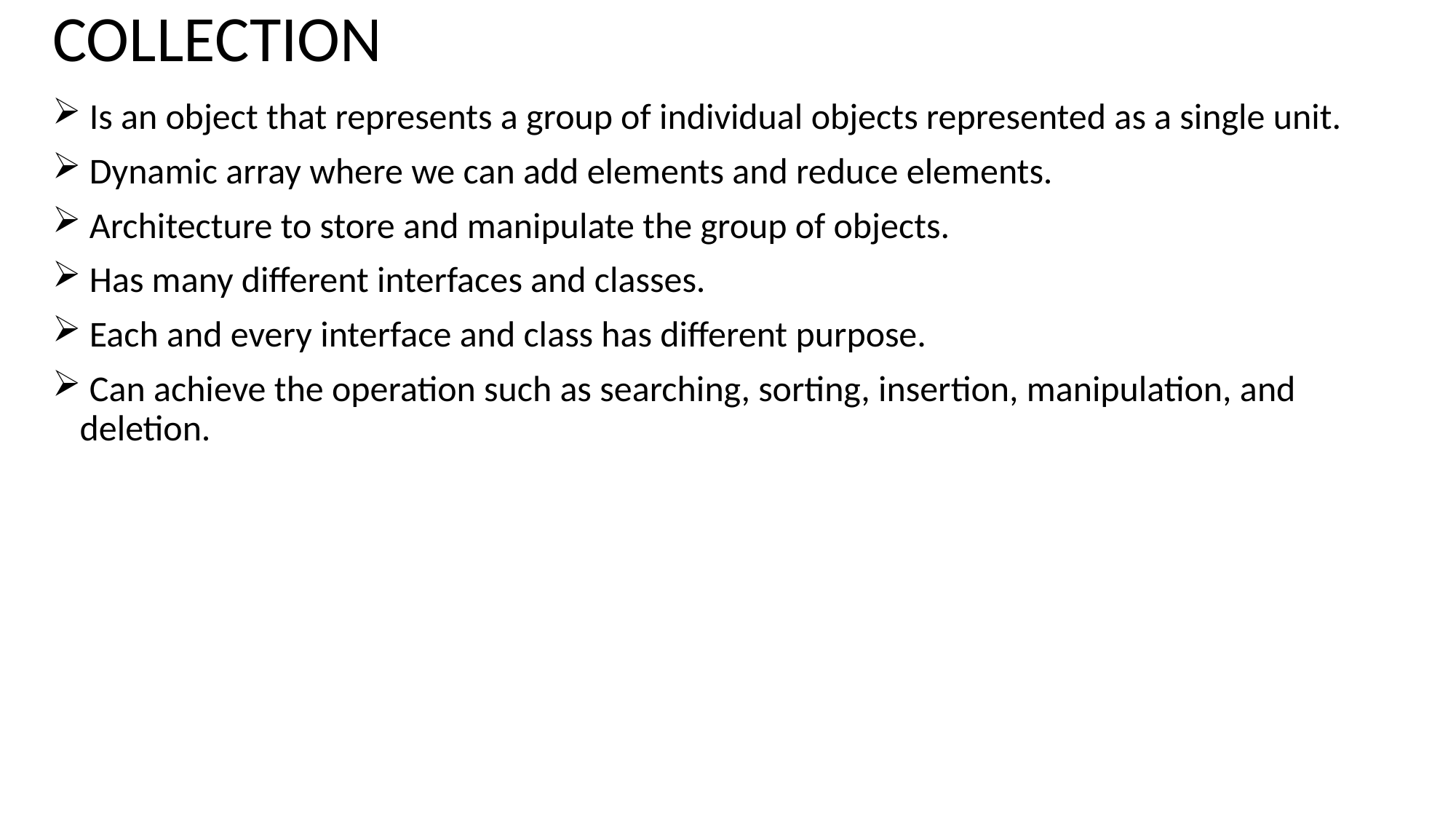

# COLLECTION
 Is an object that represents a group of individual objects represented as a single unit.
 Dynamic array where we can add elements and reduce elements.
 Architecture to store and manipulate the group of objects.
 Has many different interfaces and classes.
 Each and every interface and class has different purpose.
 Can achieve the operation such as searching, sorting, insertion, manipulation, and deletion.